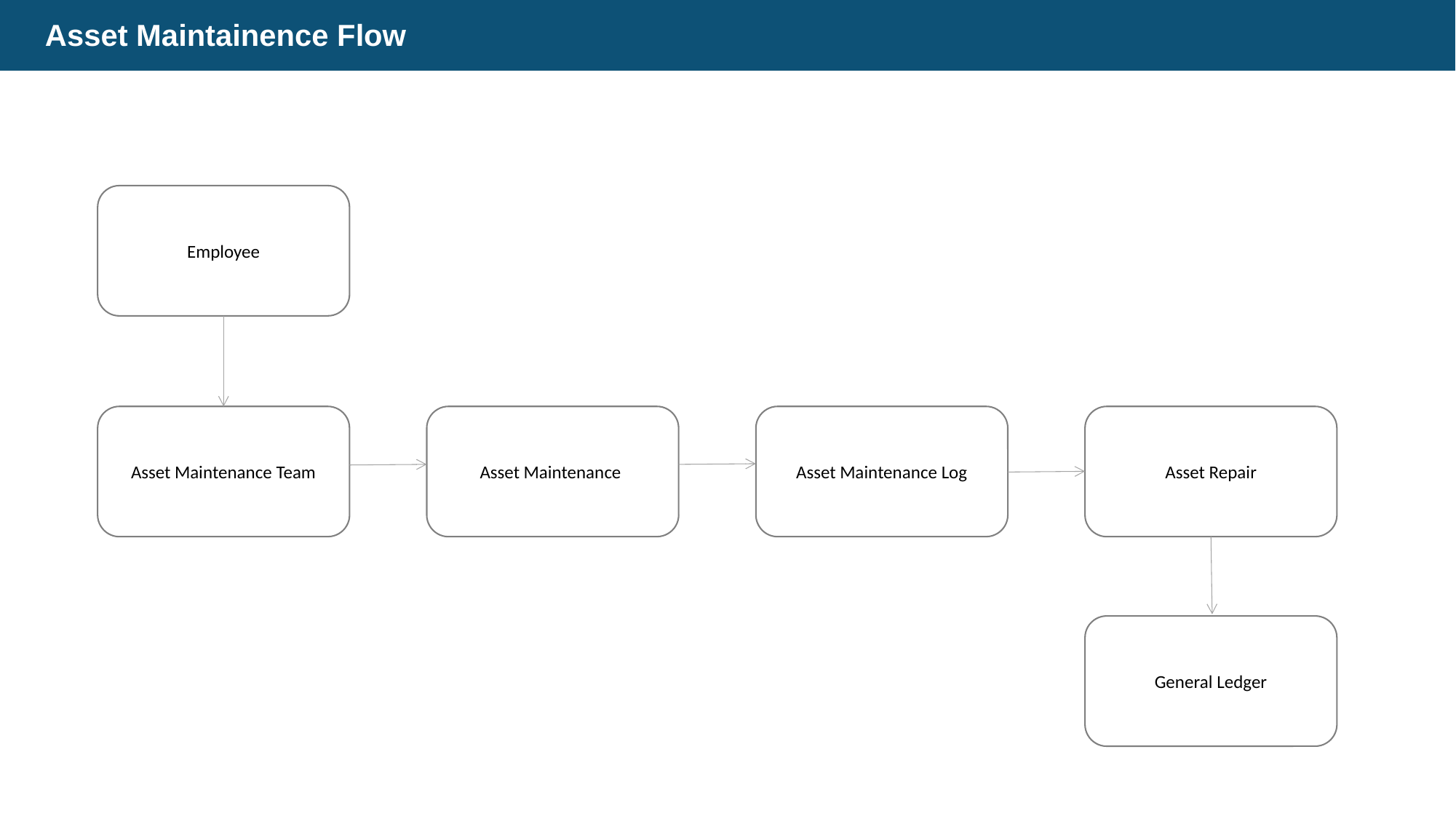

Asset Maintainence Flow
Employee
Asset Maintenance Team
Asset Maintenance
Asset Maintenance Log
Asset Repair
General Ledger